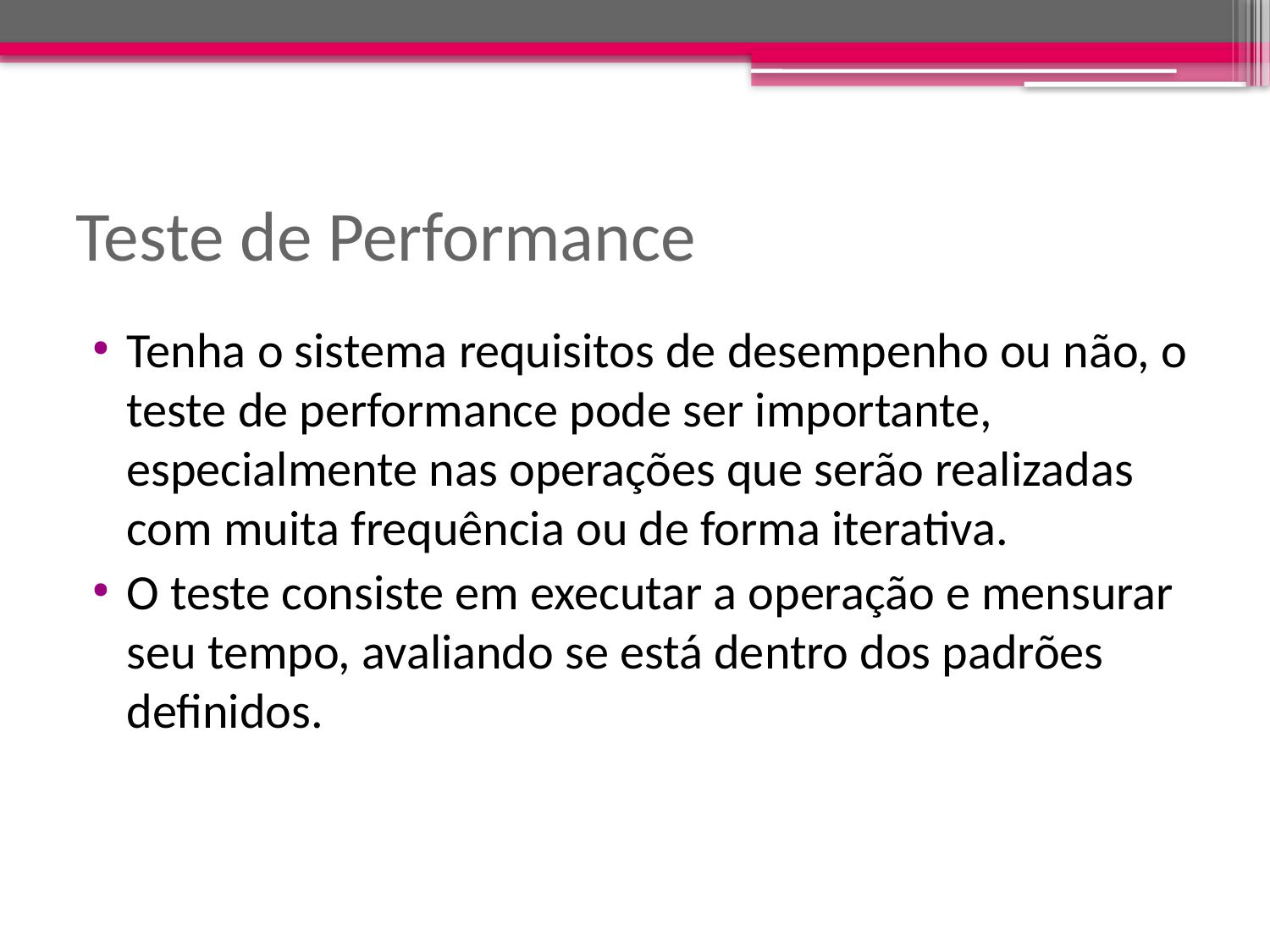

# Teste de Performance
Tenha o sistema requisitos de desempenho ou não, o teste de performance pode ser importante, especialmente nas operações que serão realizadas com muita frequência ou de forma iterativa.
O teste consiste em executar a operação e mensurar seu tempo, avaliando se está dentro dos padrões definidos.